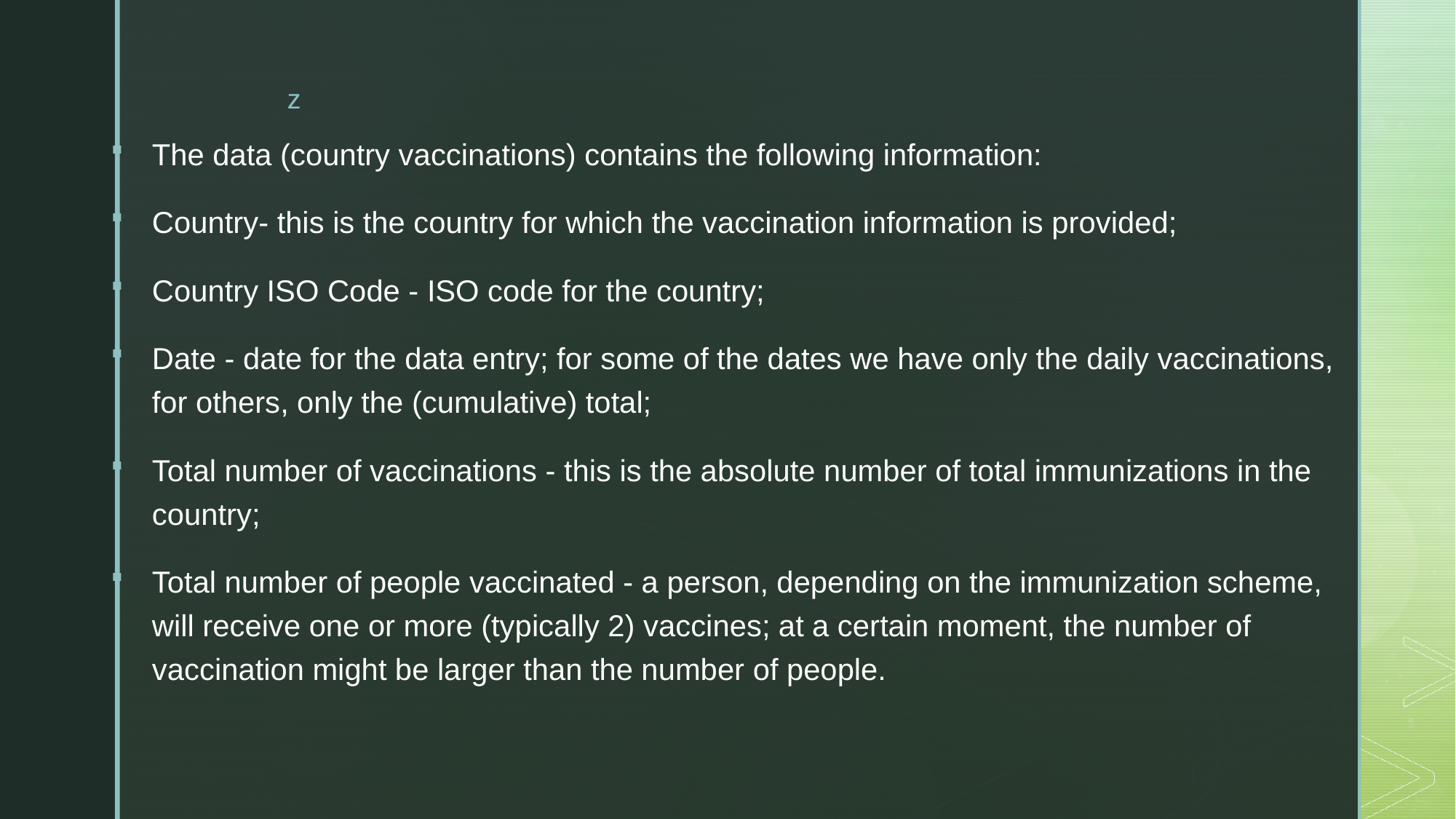

# Understanding the Data
The data (country vaccinations) contains the following information:
Country- this is the country for which the vaccination information is provided;
Country ISO Code - ISO code for the country;
Date - date for the data entry; for some of the dates we have only the daily vaccinations, for others, only the (cumulative) total;
Total number of vaccinations - this is the absolute number of total immunizations in the country;
Total number of people vaccinated - a person, depending on the immunization scheme, will receive one or more (typically 2) vaccines; at a certain moment, the number of vaccination might be larger than the number of people.